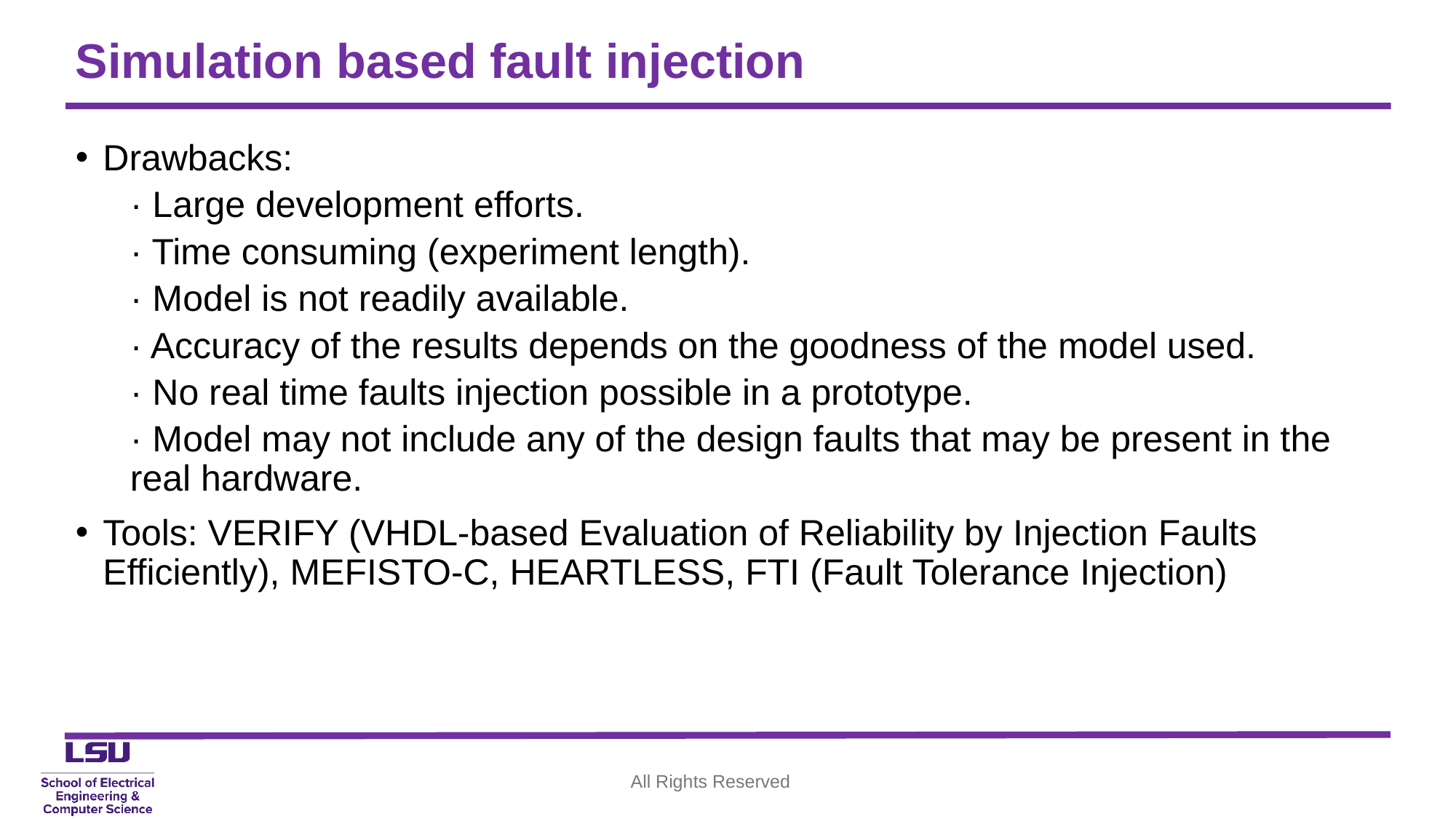

# Simulation based fault injection
Drawbacks:
· Large development efforts.
· Time consuming (experiment length).
· Model is not readily available.
· Accuracy of the results depends on the goodness of the model used.
· No real time faults injection possible in a prototype.
· Model may not include any of the design faults that may be present in the real hardware.
Tools: VERIFY (VHDL-based Evaluation of Reliability by Injection Faults Efficiently), MEFISTO-C, HEARTLESS, FTI (Fault Tolerance Injection)
All Rights Reserved